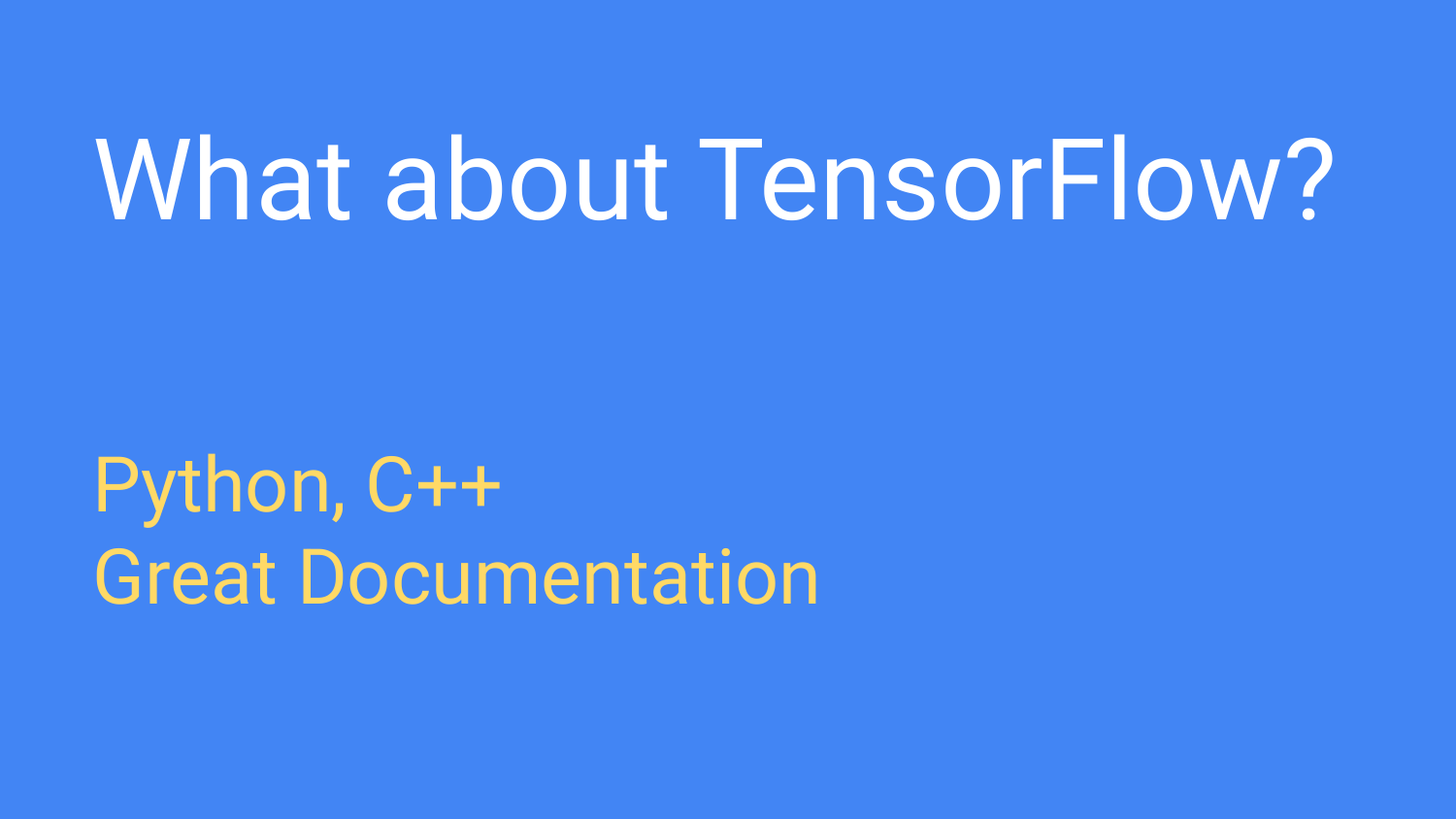

# What about TensorFlow?
Python, C++
Great Documentation